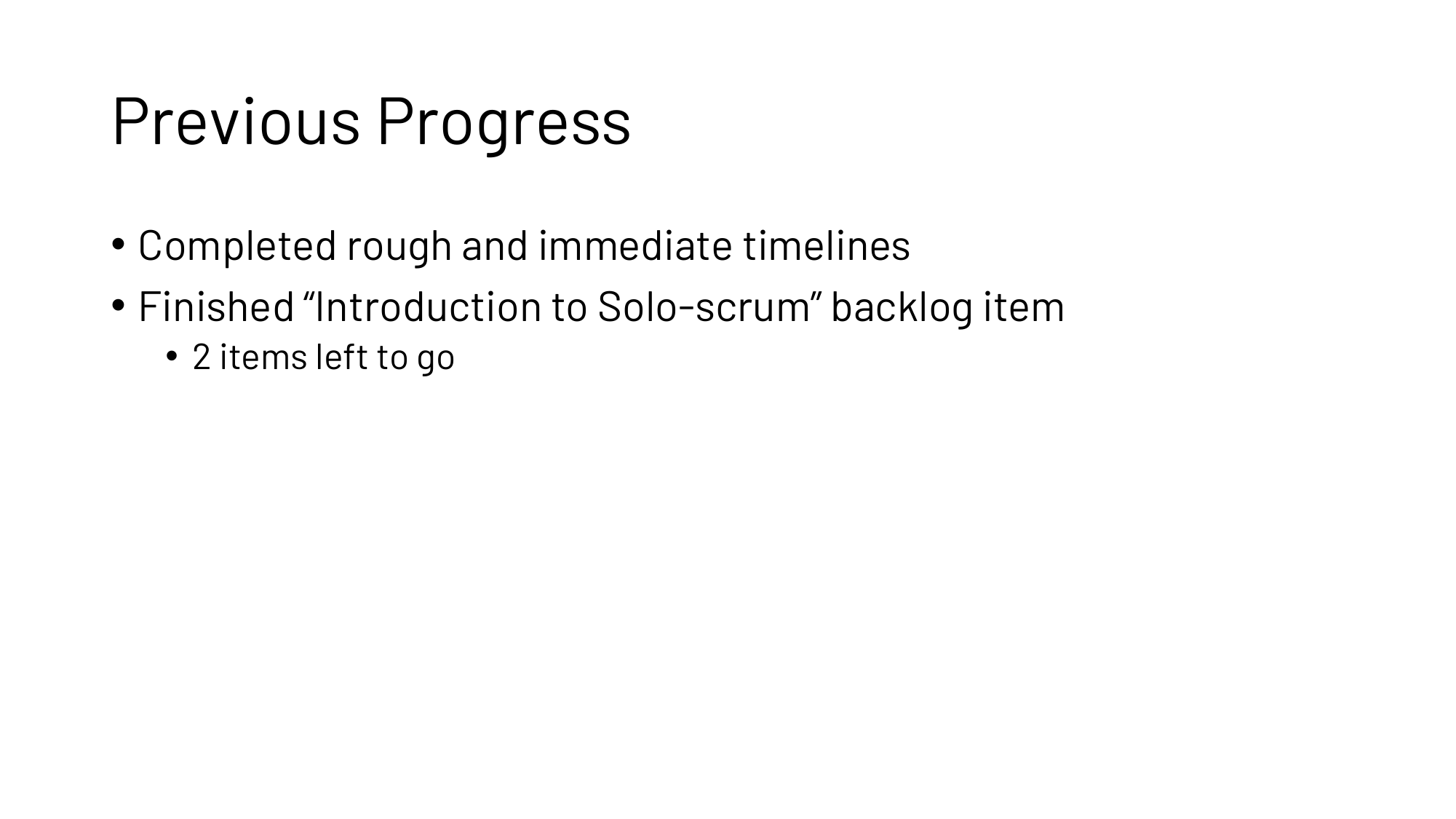

# Previous Progress
Completed rough and immediate timelines
Finished “Introduction to Solo-scrum” backlog item
2 items left to go